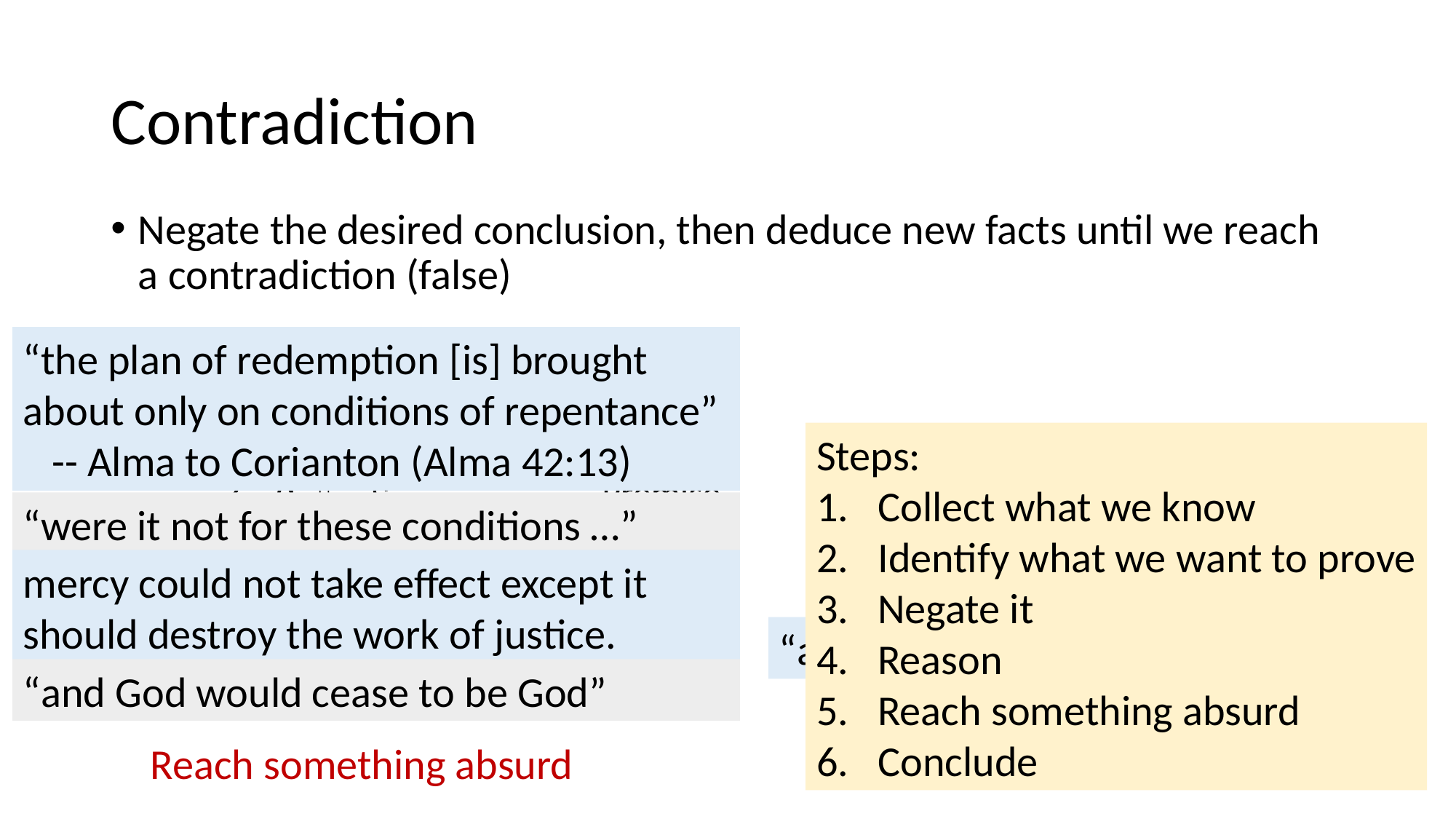

# Contradiction
Negate the desired conclusion, then deduce new facts until we reach a contradiction (false)

Prove s by contradiction:
p → q		Premise
q → s		Premise
“the plan of redemption [is] brought about only on conditions of repentance”
   -- Alma to Corianton (Alma 42:13)
Steps:
Collect what we know
Identify what we want to prove
Negate it
Reason
Reach something absurd
Conclude
“were it not for these conditions …”
mercy could not take effect except it should destroy the work of justice.
“and God would cease to be God”
“and God would cease to be God”
Reach something absurd